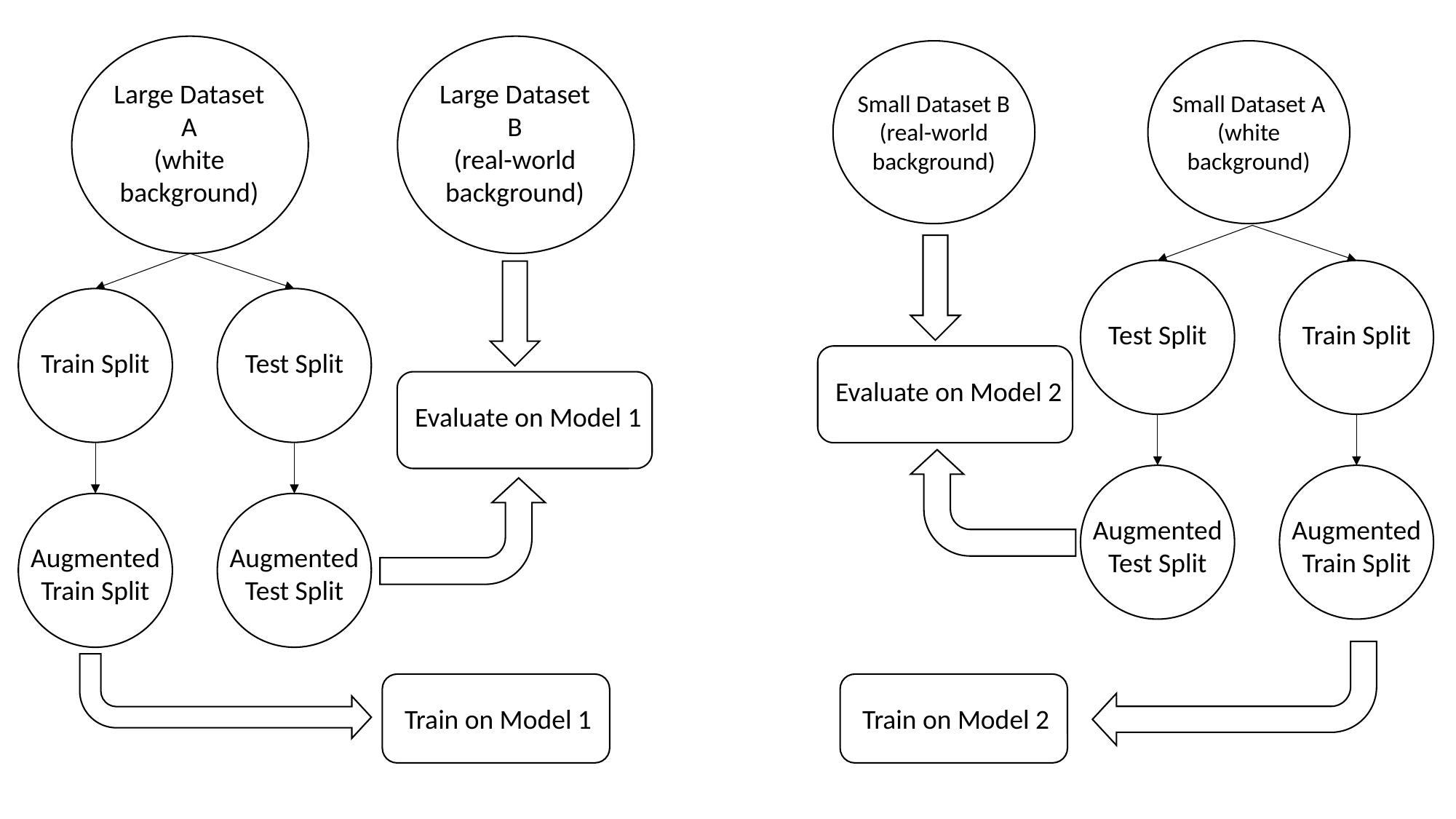

Large Dataset A
(white background)
Large Dataset B
(real-world background)
Small Dataset B
(real-world background)
Small Dataset A
(white background)

Test Split
Train Split
Train Split
Test Split

Evaluate on Model 2

Evaluate on Model 1

Augmented
Test Split
Augmented
Train Split
Augmented
Train Split
Augmented
Test Split

Train on Model 1
Train on Model 2